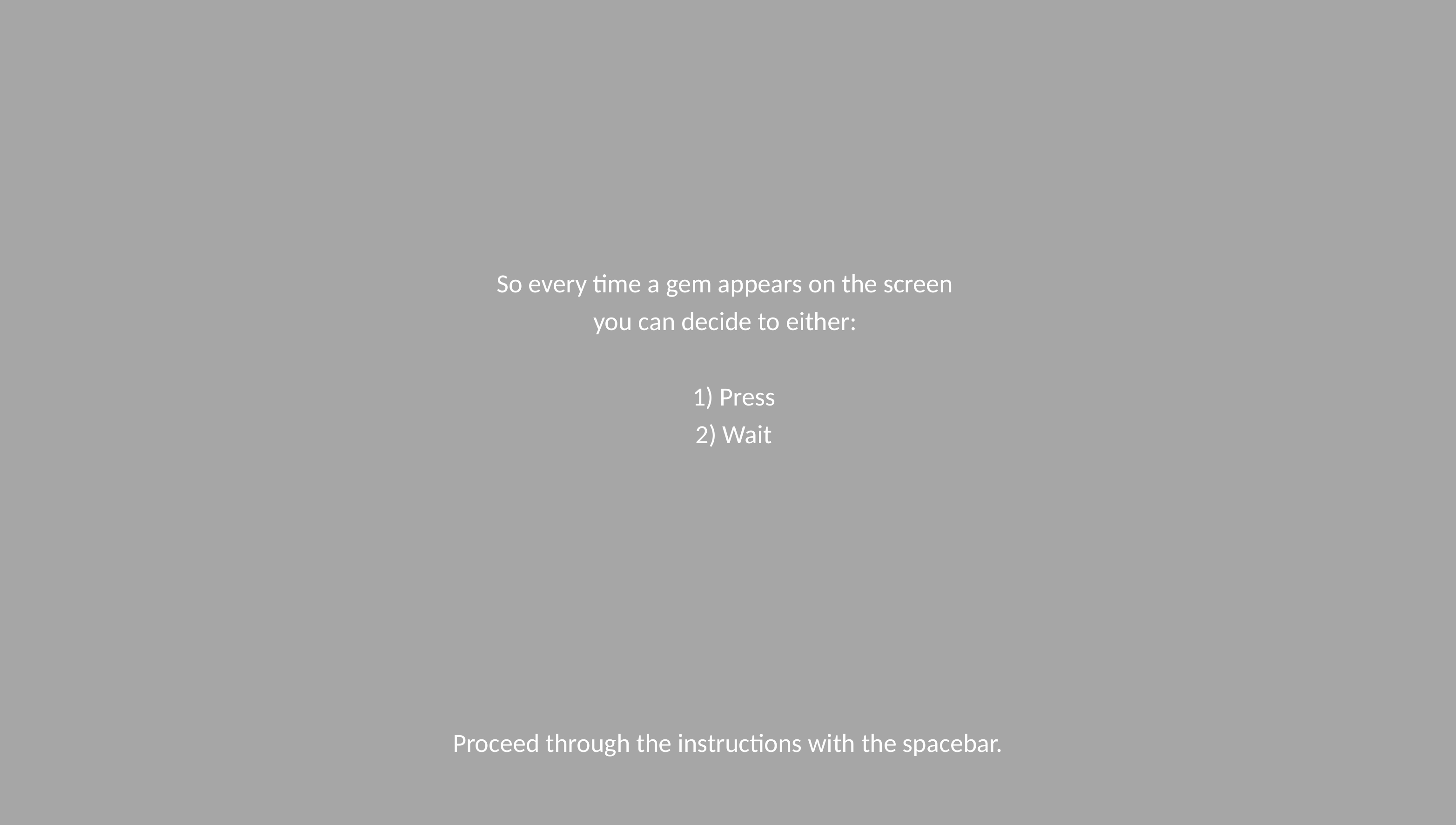

# So every time a gem appears on the screen you can decide to either: 1) Press 2) Wait
Proceed through the instructions with the spacebar.